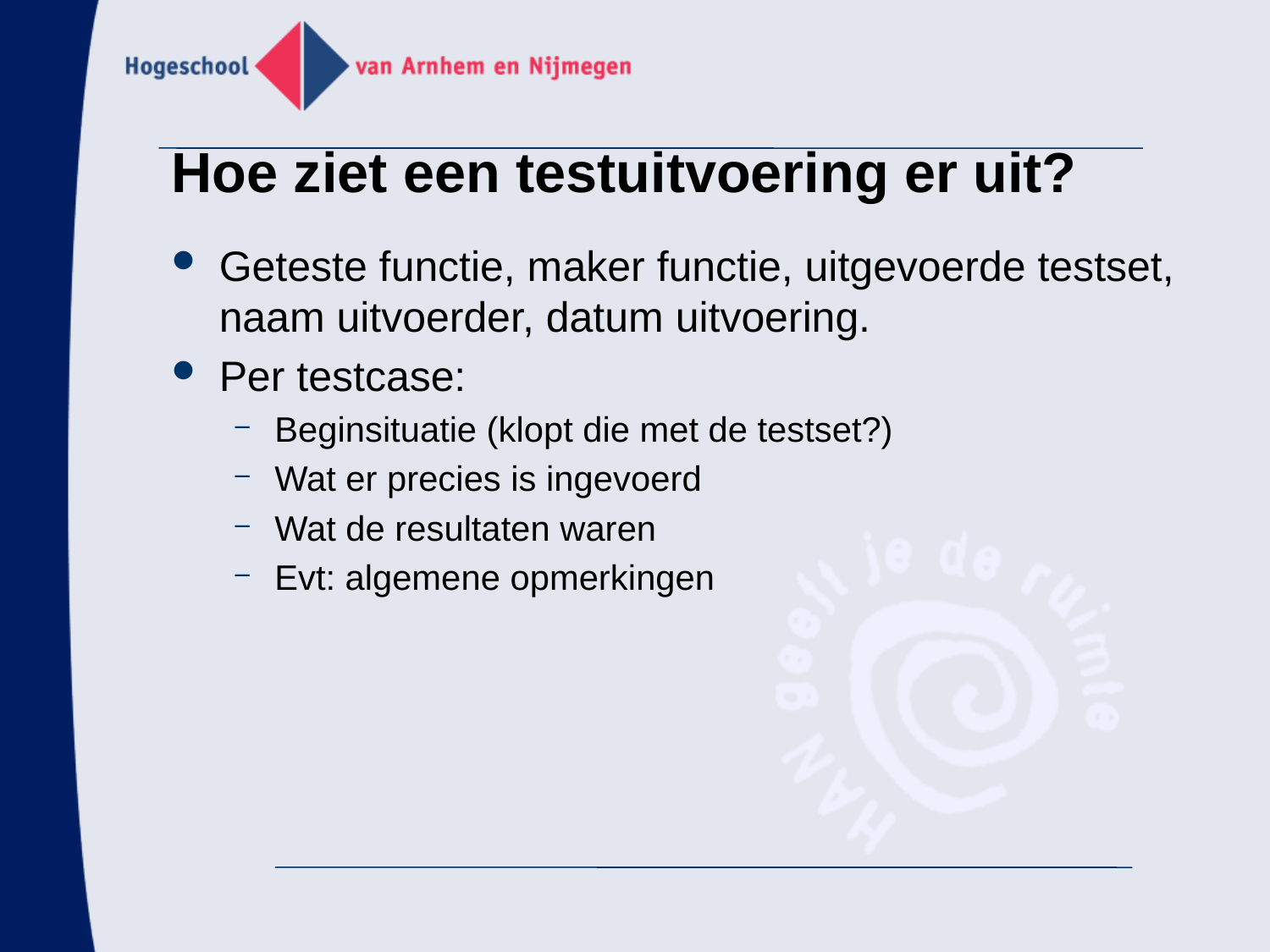

# Hoe ziet een testuitvoering er uit?
Geteste functie, maker functie, uitgevoerde testset, naam uitvoerder, datum uitvoering.
Per testcase:
Beginsituatie (klopt die met de testset?)
Wat er precies is ingevoerd
Wat de resultaten waren
Evt: algemene opmerkingen